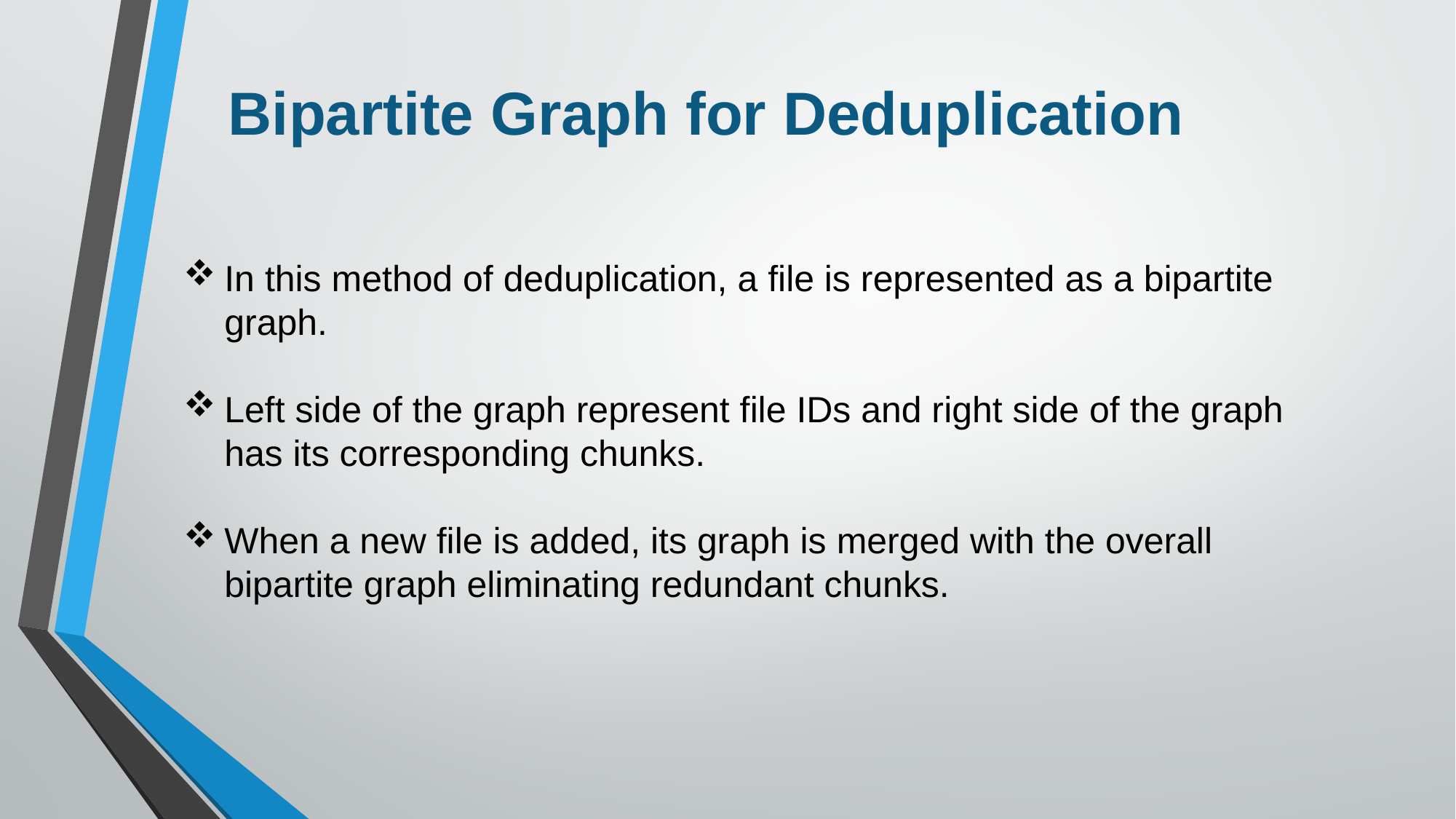

# Bipartite Graph for Deduplication
In this method of deduplication, a file is represented as a bipartite graph.

Left side of the graph represent file IDs and right side of the graph has its corresponding chunks.

When a new file is added, its graph is merged with the overall bipartite graph eliminating redundant chunks.